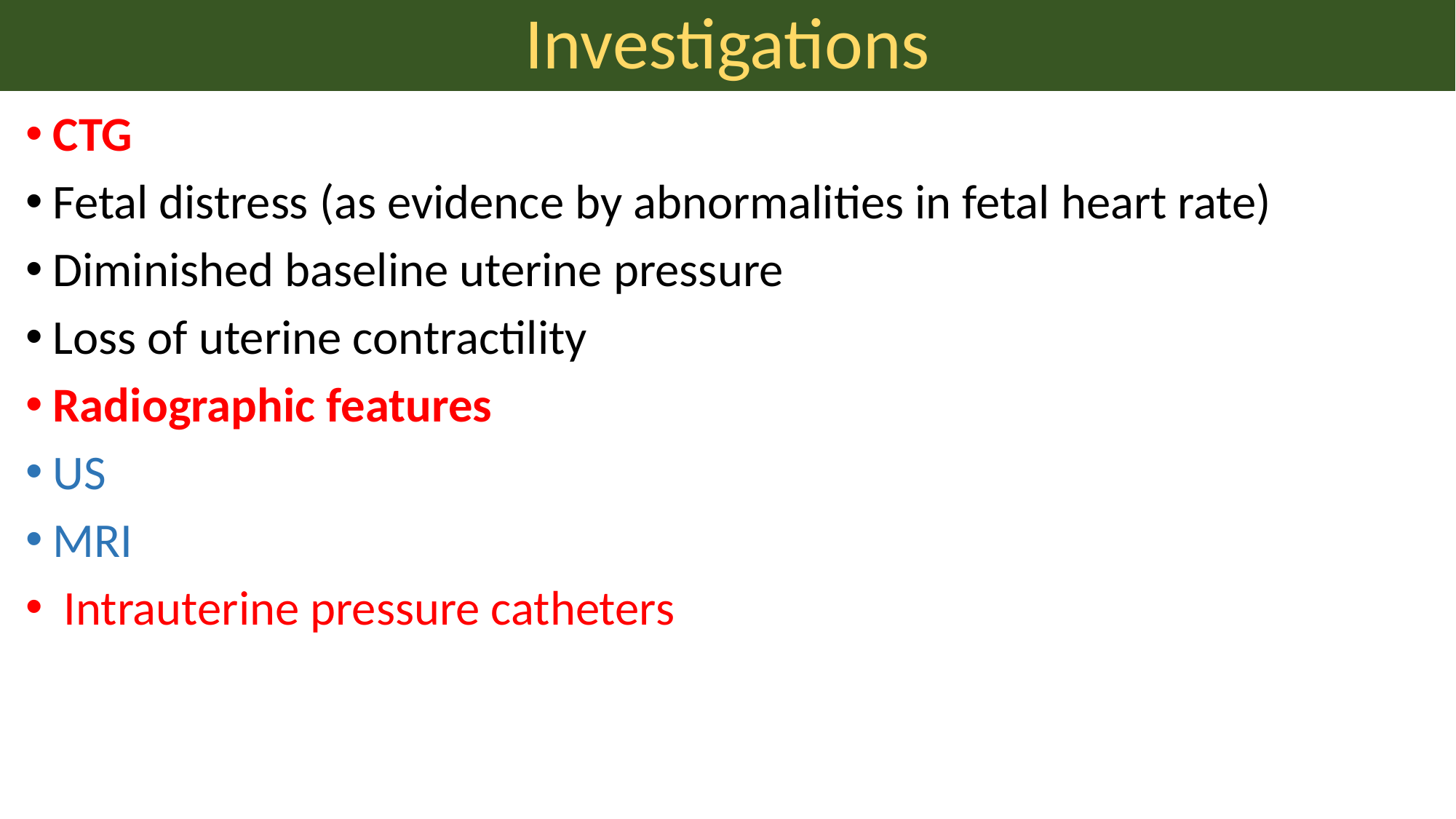

# Investigations
CTG
Fetal distress (as evidence by abnormalities in fetal heart rate)
Diminished baseline uterine pressure
Loss of uterine contractility
Radiographic features
US
MRI
 Intrauterine pressure catheters